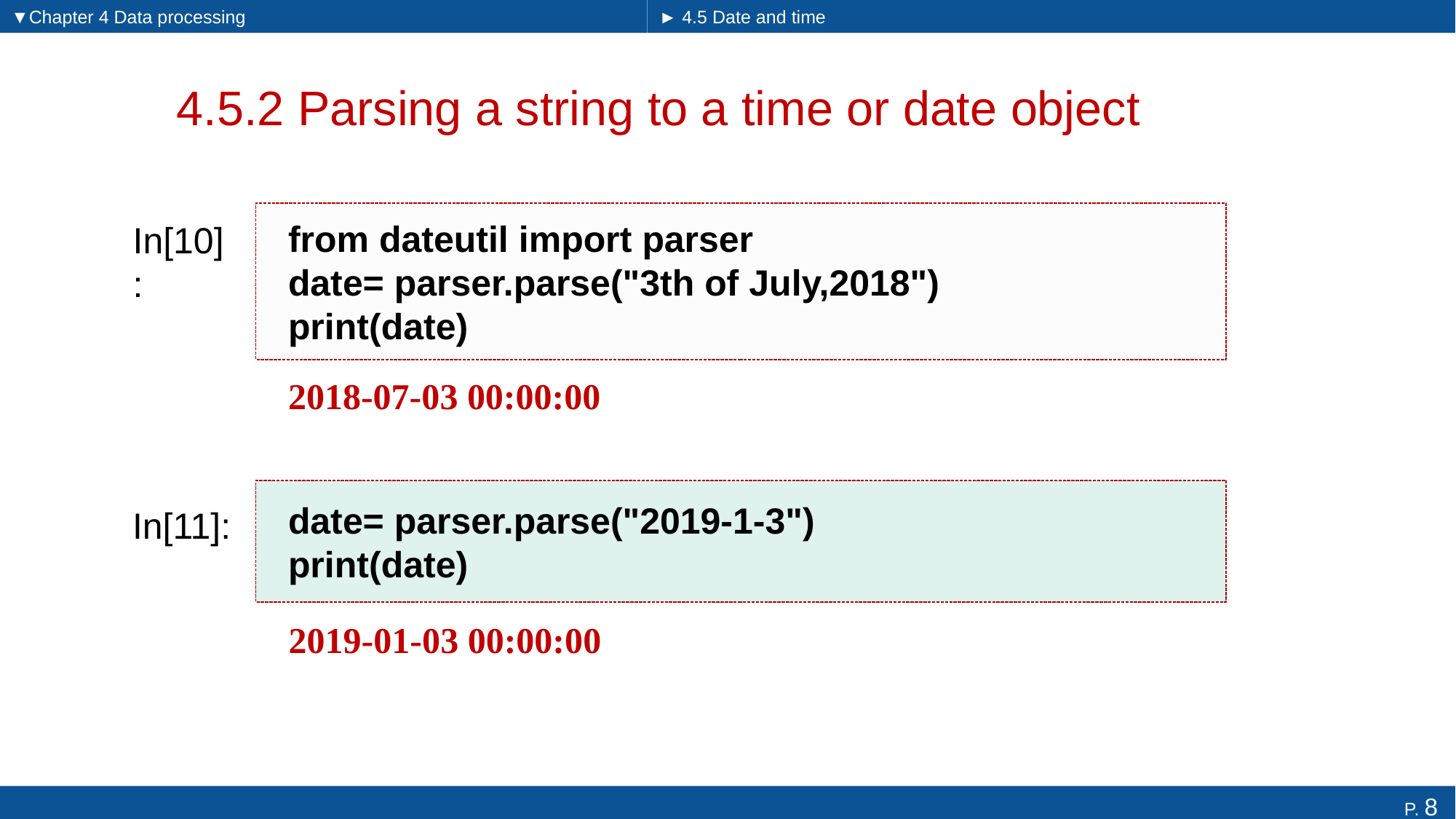

▼Chapter 4 Data processing
► 4.5 Date and time
# 4.5.2 Parsing a string to a time or date object
from dateutil import parser
date= parser.parse("3th of July,2018")
print(date)
In[10]:
2018-07-03 00:00:00

date= parser.parse("2019-1-3")
print(date)
In[11]:
2019-01-03 00:00:00